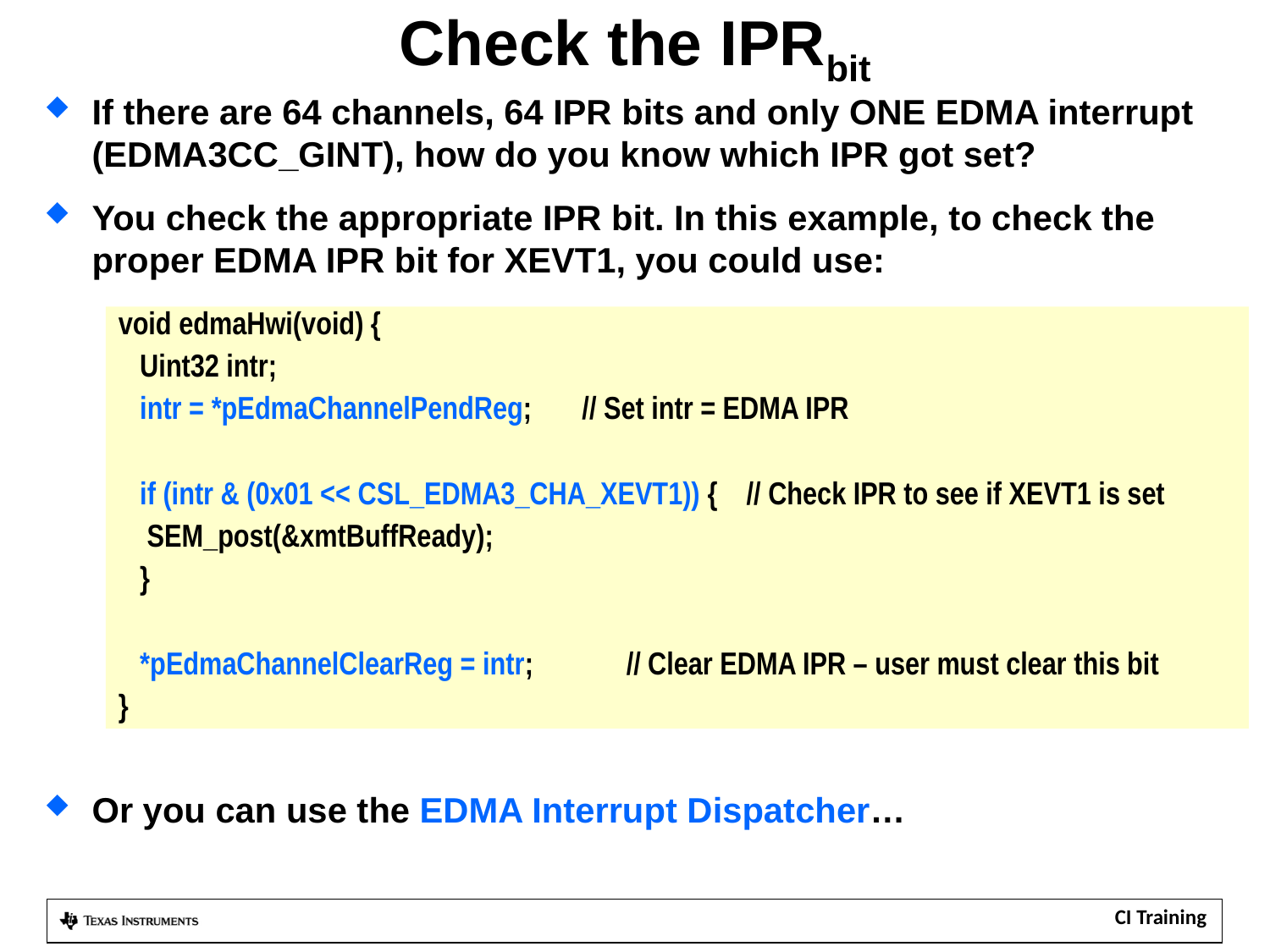

# Check the IPRbit
If there are 64 channels, 64 IPR bits and only ONE EDMA interrupt
(EDMA3CC_GINT), how do you know which IPR got set?
You check the appropriate IPR bit. In this example, to check the
proper EDMA IPR bit for XEVT1, you could use:
void edmaHwi(void) {
   Uint32 intr;
   intr = *pEdmaChannelPendReg;       // Set intr = EDMA IPR

   if (intr & (0x01 << CSL_EDMA3_CHA_XEVT1)) {    // Check IPR to see if XEVT1 is set
    SEM_post(&xmtBuffReady);
   }

   *pEdmaChannelClearReg = intr; 	// Clear EDMA IPR – user must clear this bit
}
Or you can use the EDMA Interrupt Dispatcher…